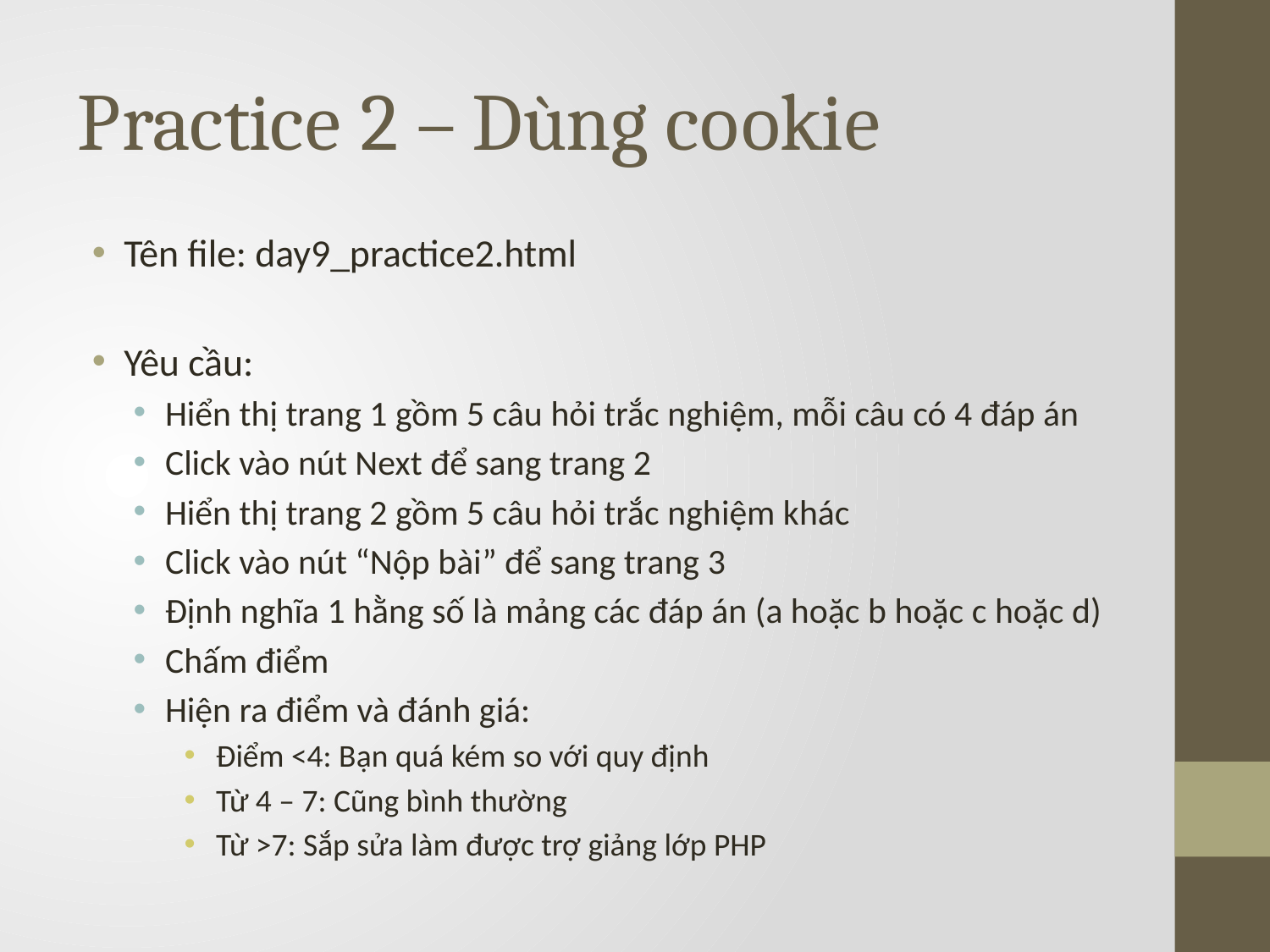

# Practice 2 – Dùng cookie
Tên file: day9_practice2.html

Yêu cầu:
Hiển thị trang 1 gồm 5 câu hỏi trắc nghiệm, mỗi câu có 4 đáp án
Click vào nút Next để sang trang 2
Hiển thị trang 2 gồm 5 câu hỏi trắc nghiệm khác
Click vào nút “Nộp bài” để sang trang 3
Định nghĩa 1 hằng số là mảng các đáp án (a hoặc b hoặc c hoặc d)
Chấm điểm
Hiện ra điểm và đánh giá:
Điểm <4: Bạn quá kém so với quy định
Từ 4 – 7: Cũng bình thường
Từ >7: Sắp sửa làm được trợ giảng lớp PHP